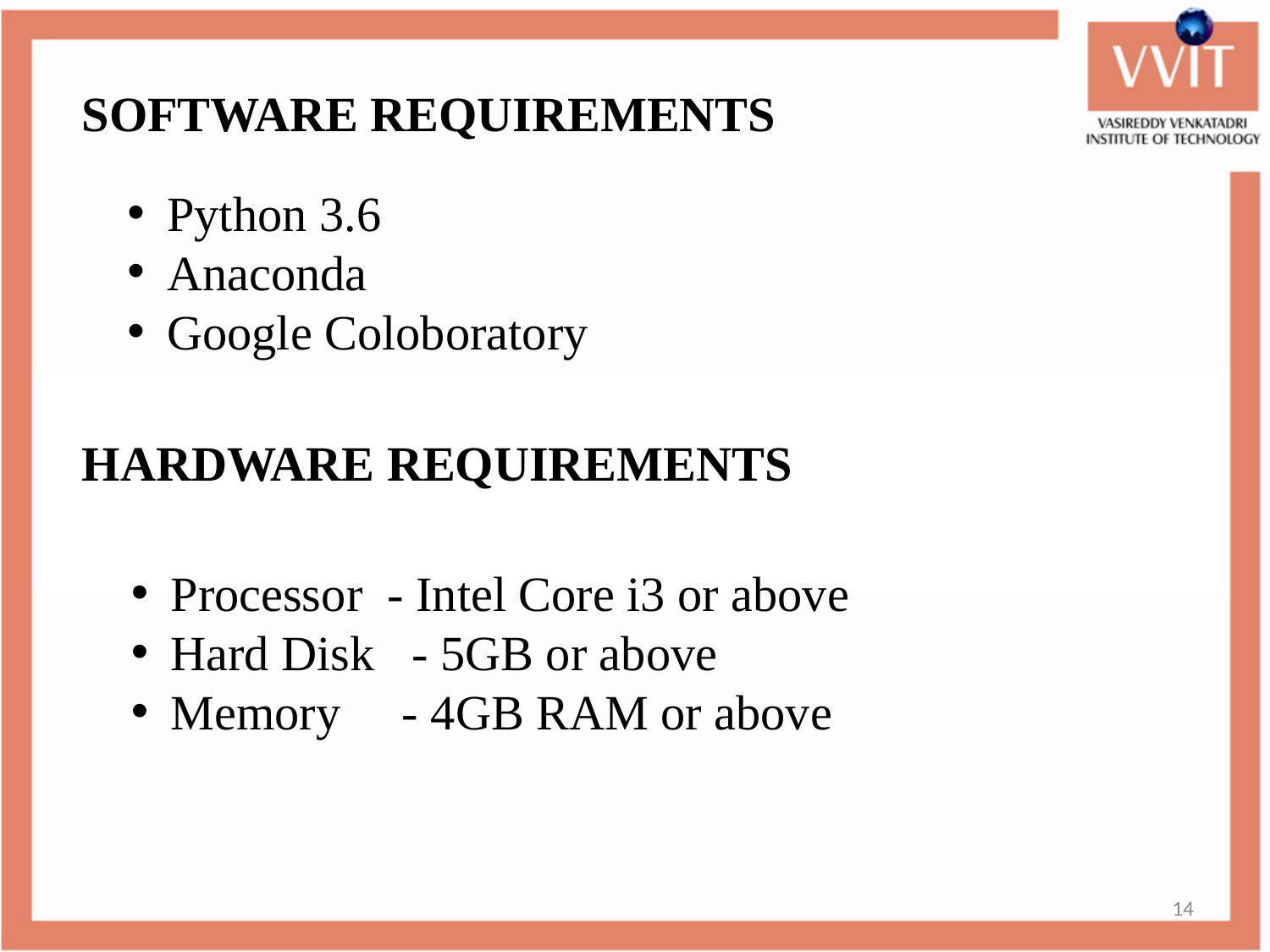

SOFTWARE REQUIREMENTS
Python 3.6
Anaconda
Google Coloboratory
HARDWARE REQUIREMENTS
Processor  - Intel Core i3 or above
Hard Disk   - 5GB or above
Memory     - 4GB RAM or above
14